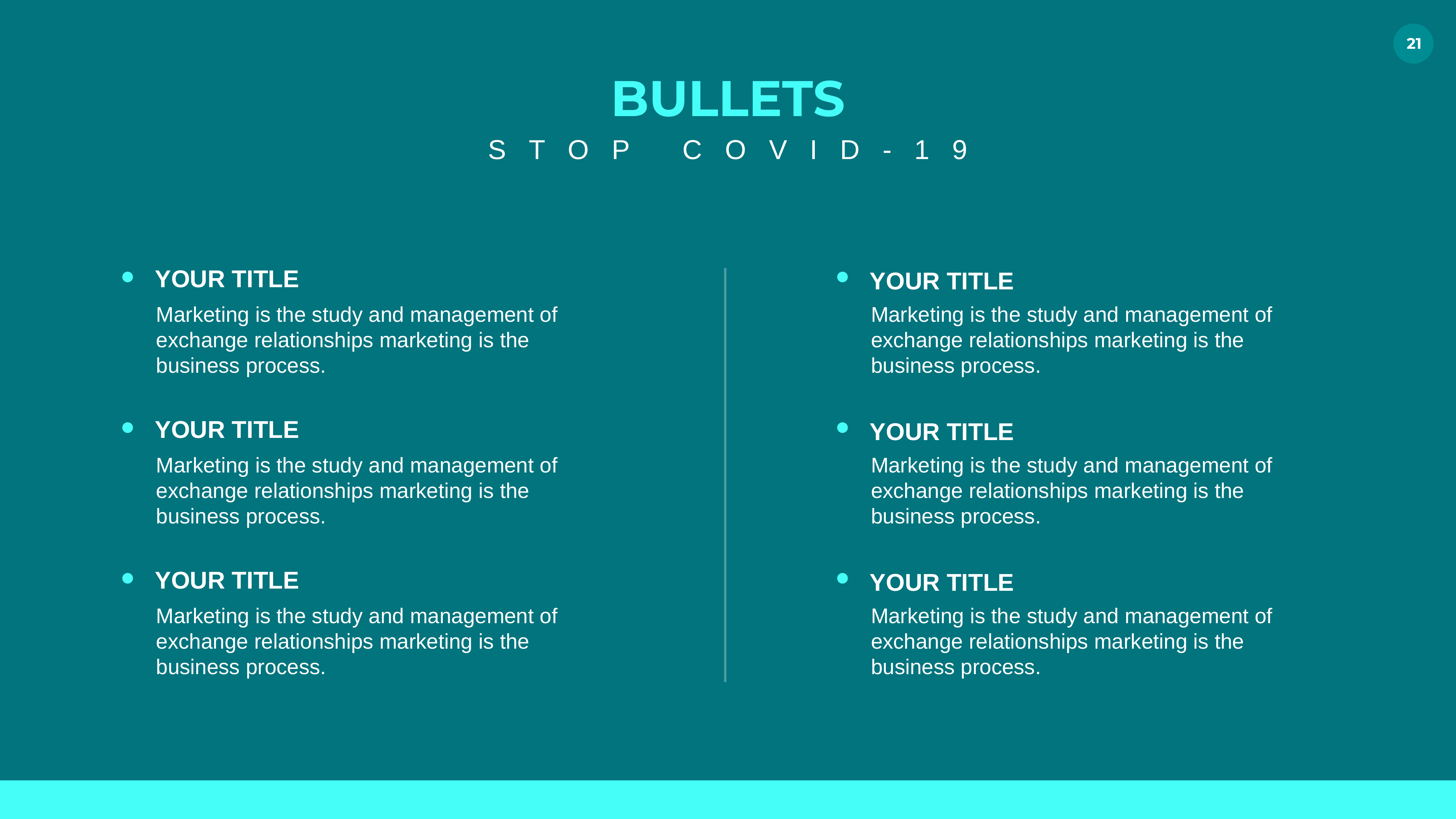

BULLETS
STOP COVID-19
YOUR TITLE
YOUR TITLE

Marketing is the study and management of exchange relationships marketing is the business process.
Marketing is the study and management of exchange relationships marketing is the business process.
YOUR TITLE
YOUR TITLE

Marketing is the study and management of exchange relationships marketing is the business process.
Marketing is the study and management of exchange relationships marketing is the business process.
YOUR TITLE
YOUR TITLE

Marketing is the study and management of exchange relationships marketing is the business process.
Marketing is the study and management of exchange relationships marketing is the business process.